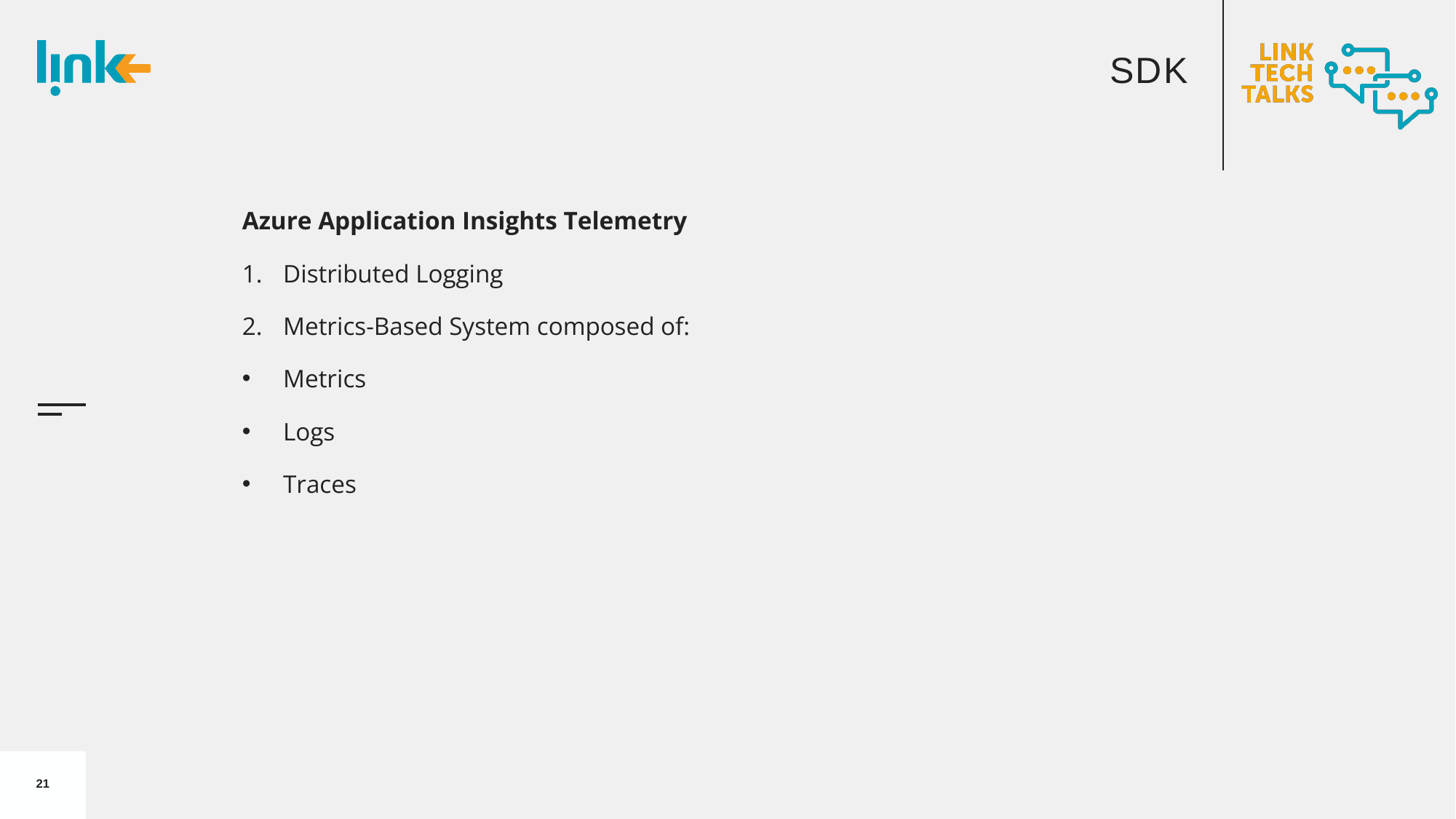

# SDK
Azure Application Insights Telemetry
Distributed Logging
Metrics-Based System composed of:
Metrics
Logs
Traces